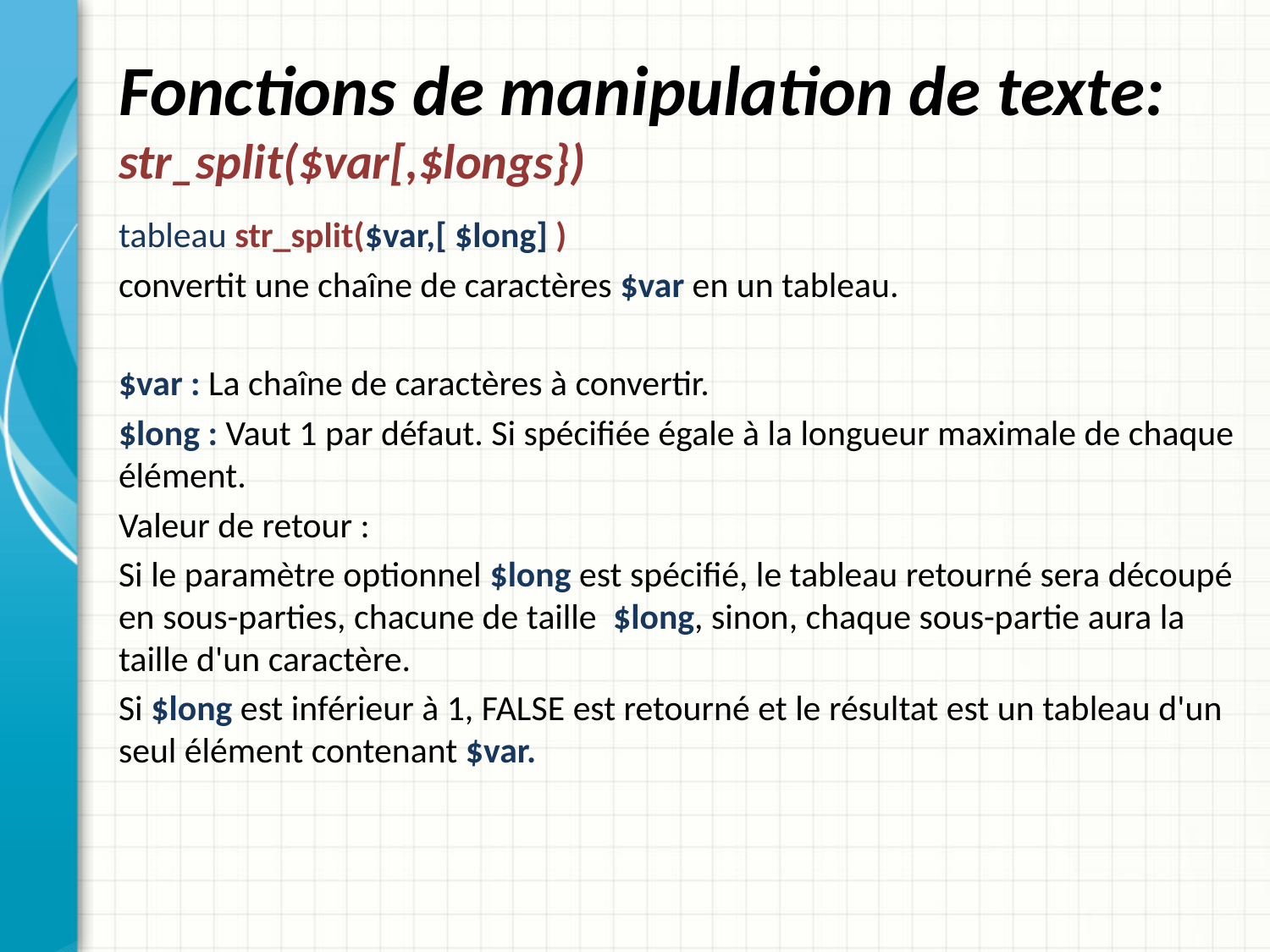

# Fonctions de manipulation de texte: str_split($var[,$longs})
tableau str_split($var,[ $long] )
convertit une chaîne de caractères $var en un tableau.

$var : La chaîne de caractères à convertir.
$long : Vaut 1 par défaut. Si spécifiée égale à la longueur maximale de chaque élément.
Valeur de retour :
Si le paramètre optionnel $long est spécifié, le tableau retourné sera découpé en sous-parties, chacune de taille  $long, sinon, chaque sous-partie aura la taille d'un caractère.
Si $long est inférieur à 1, FALSE est retourné et le résultat est un tableau d'un seul élément contenant $var.